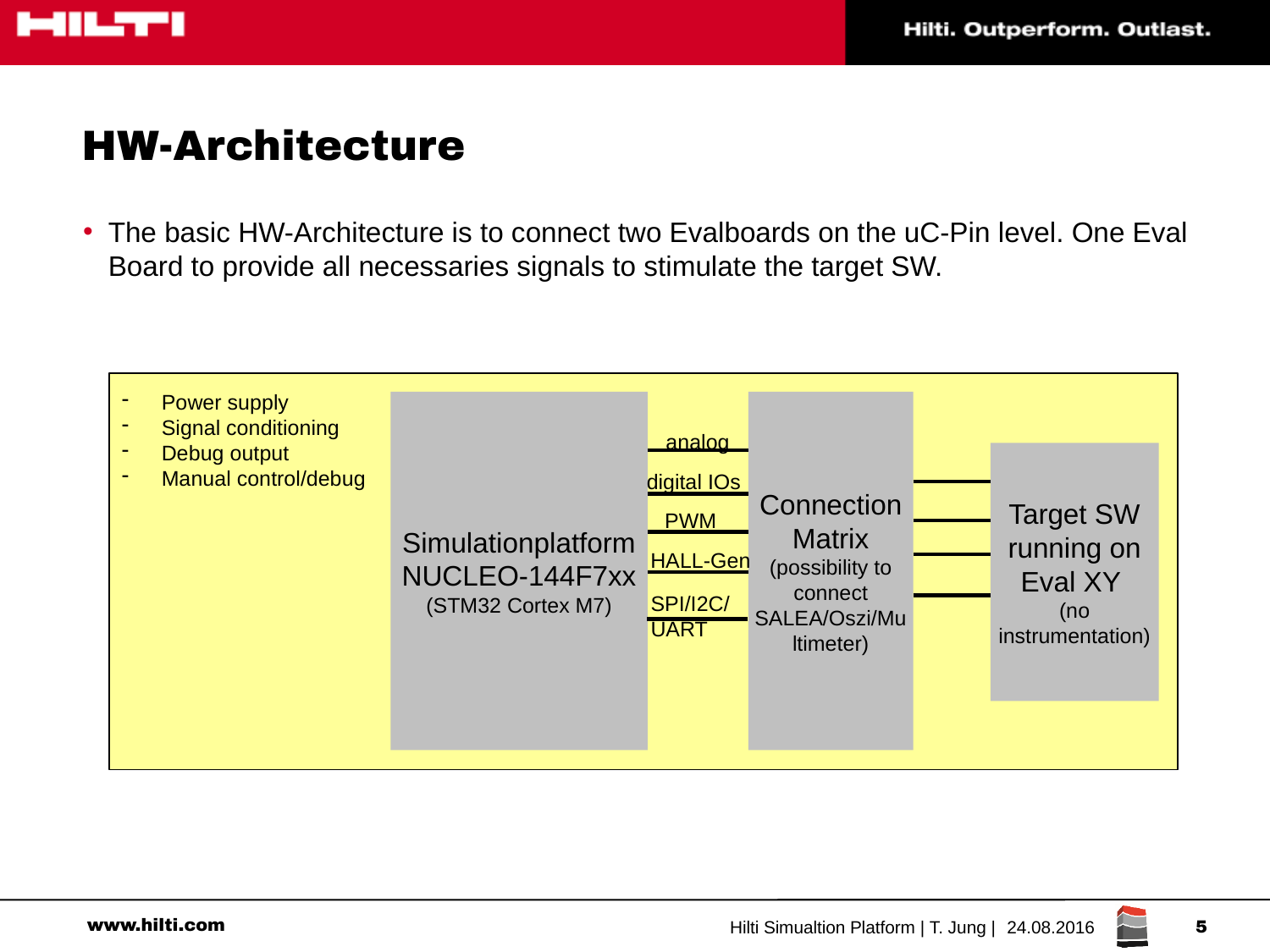

# HW-Architecture
The basic HW-Architecture is to connect two Evalboards on the uC-Pin level. One Eval Board to provide all necessaries signals to stimulate the target SW.

Power supply
Signal conditioning
Debug output
Manual control/debug

Simulationplatform NUCLEO-144F7xx
(STM32 Cortex M7)
Connection Matrix (possibility to connect SALEA/Oszi/Multimeter)
analog
Target SW running on Eval XY
(no instrumentation)
digital IOs
PWM
HALL-Gen
SPI/I2C/
UART
5
Hilti Simualtion Platform | T. Jung |
24.08.2016